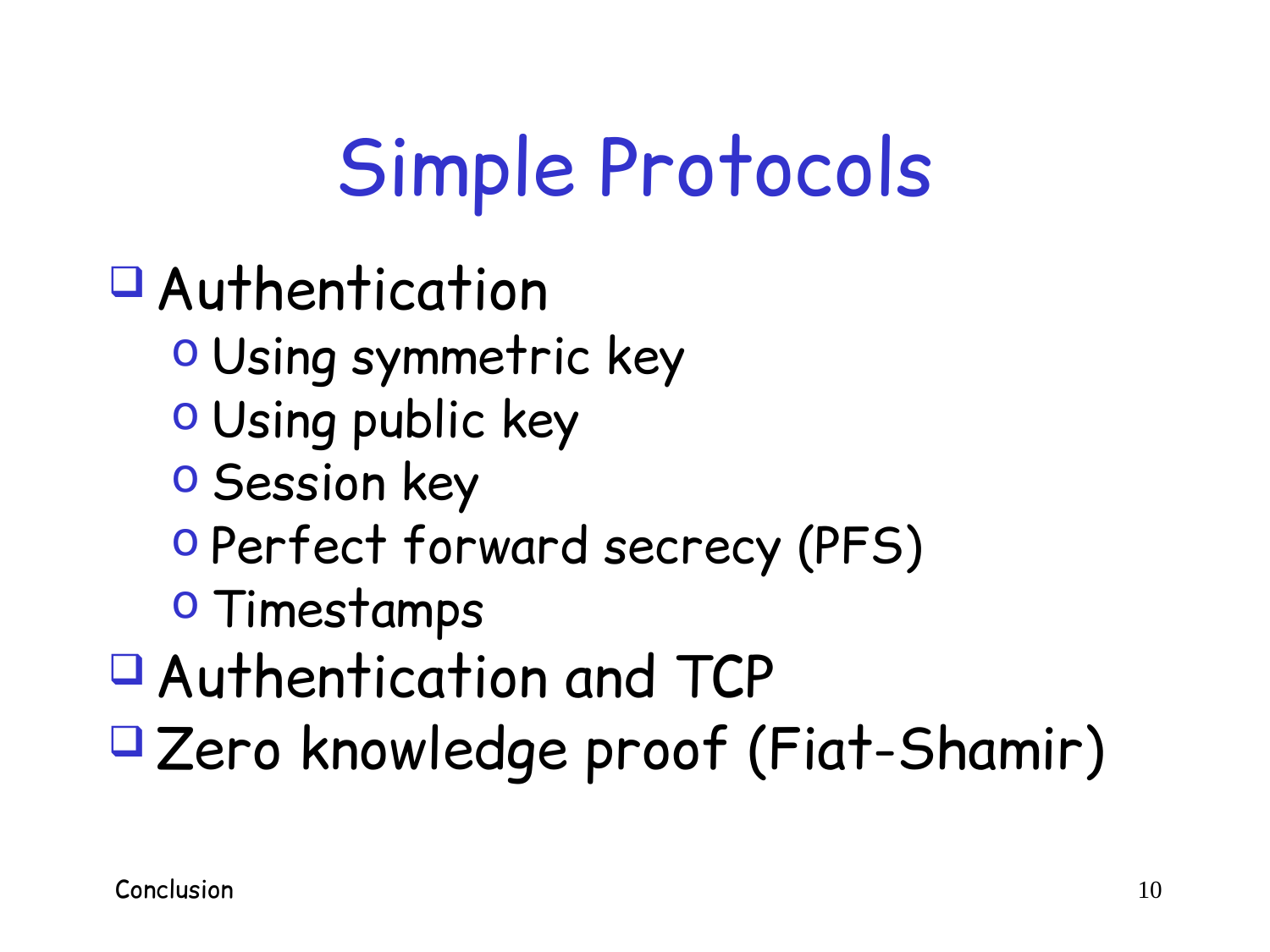

# Simple Protocols
Authentication
Using symmetric key
Using public key
Session key
Perfect forward secrecy (PFS)
Timestamps
Authentication and TCP
Zero knowledge proof (Fiat-Shamir)
 Conclusion                                                                                                                          10